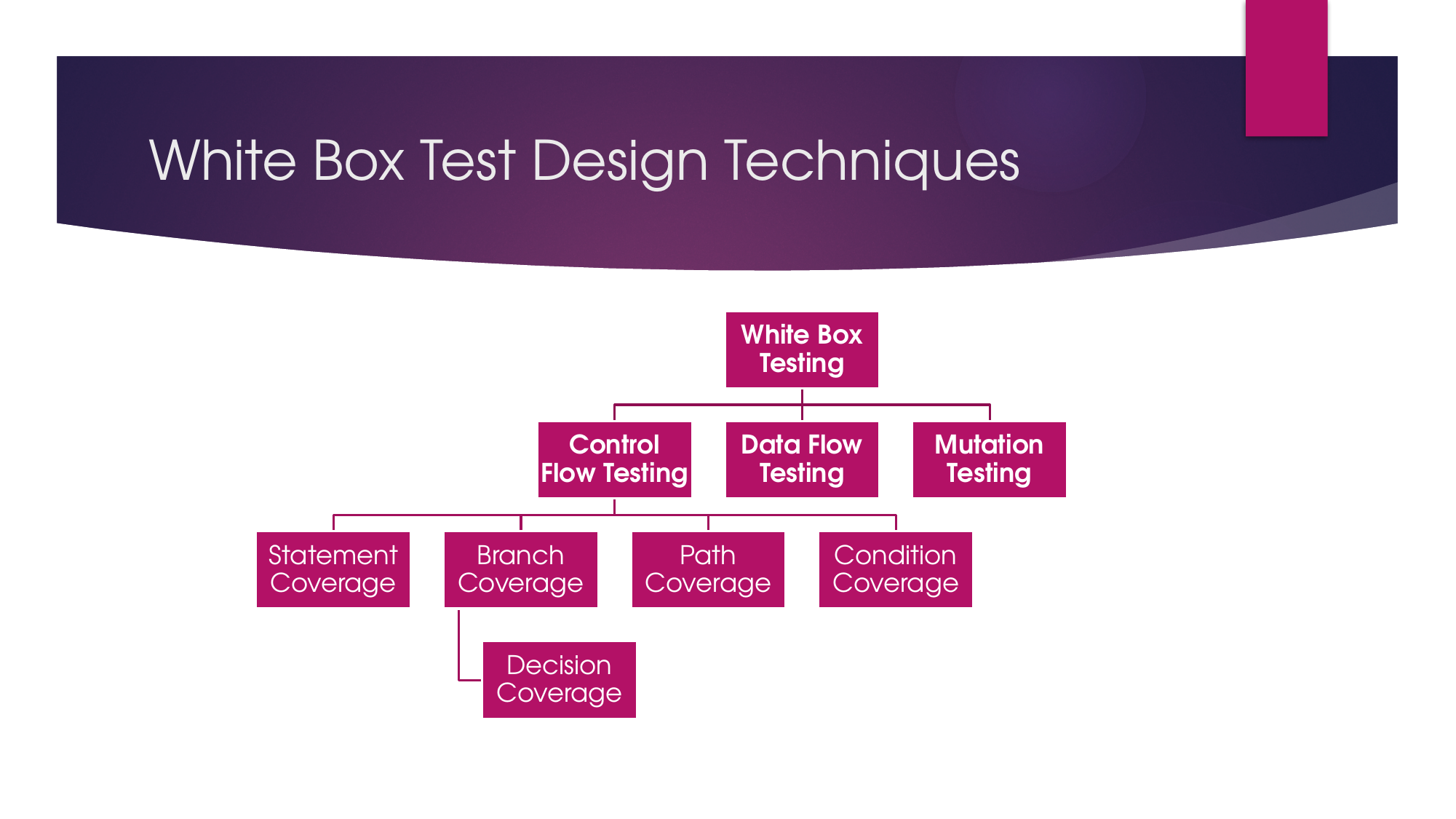

# White Box Test Design Techniques
White Box Testing
Control Flow Testing
Statement Coverage
Branch Coverage
Decision Coverage
Path Coverage
Condition Coverage
Data Flow Testing
Mutation Testing